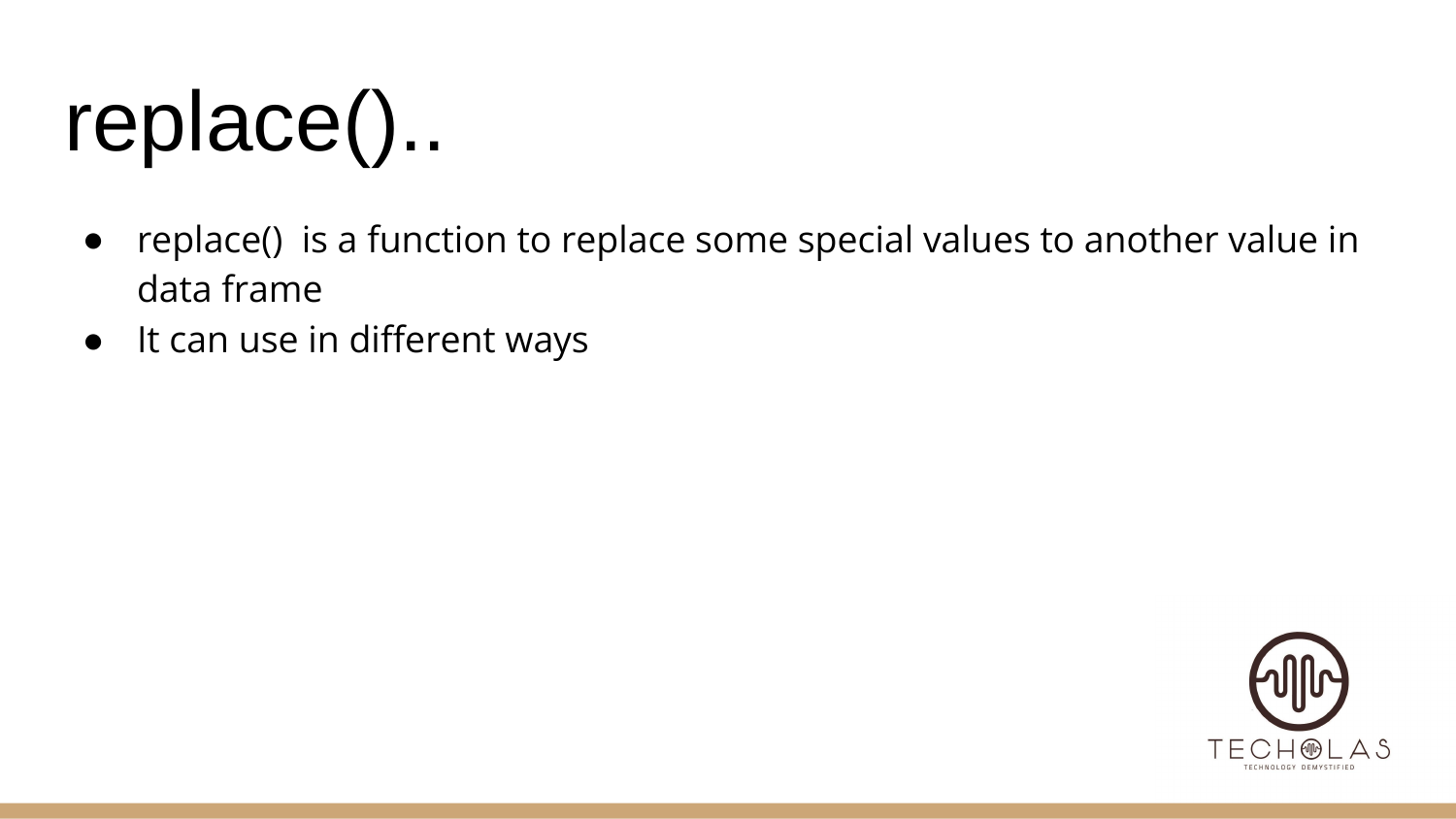

# replace()..
replace()  is a function to replace some special values to another value in data frame
It can use in different ways